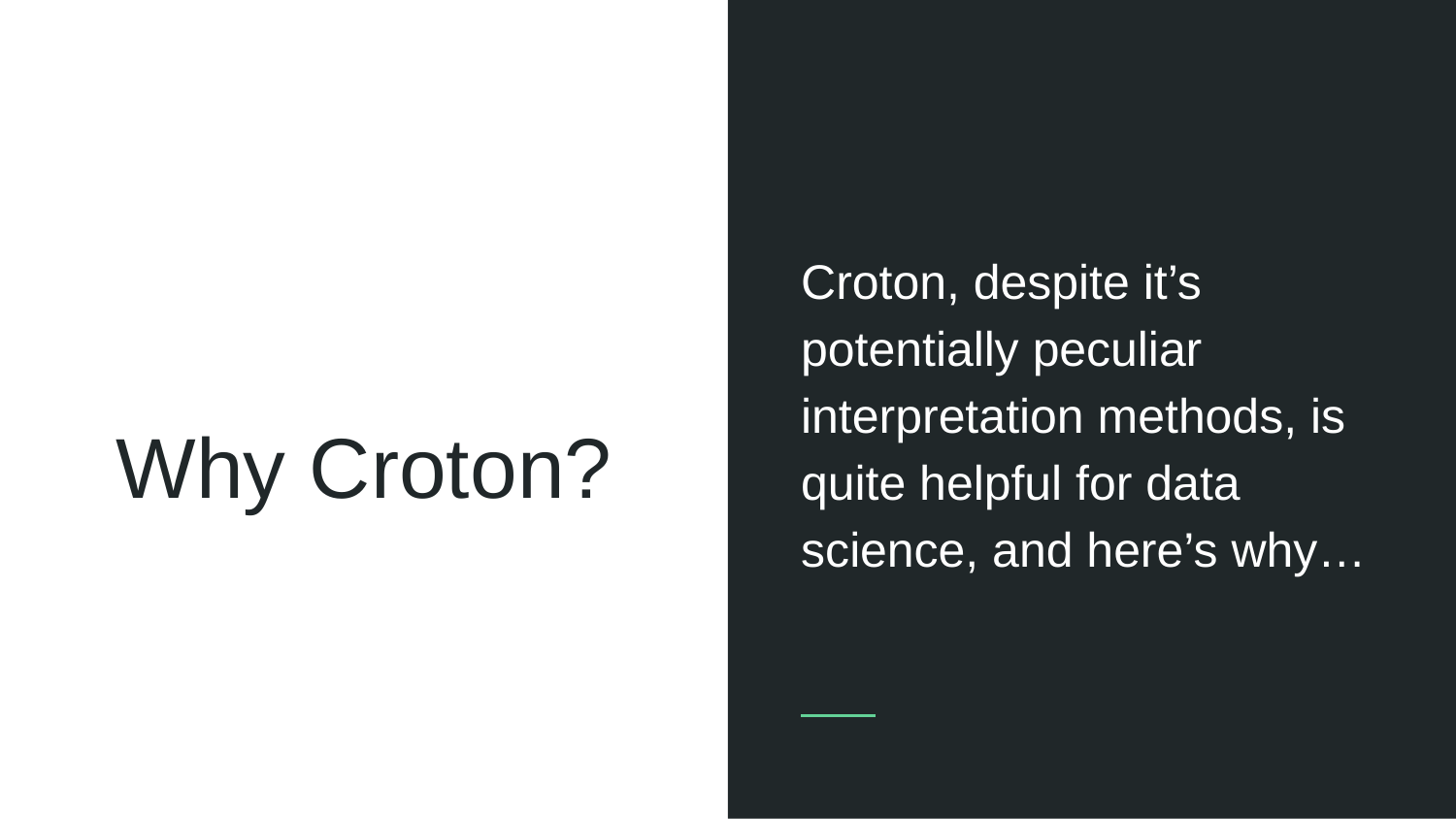

Croton, despite it’s potentially peculiar interpretation methods, is quite helpful for data science, and here’s why…
# Why Croton?